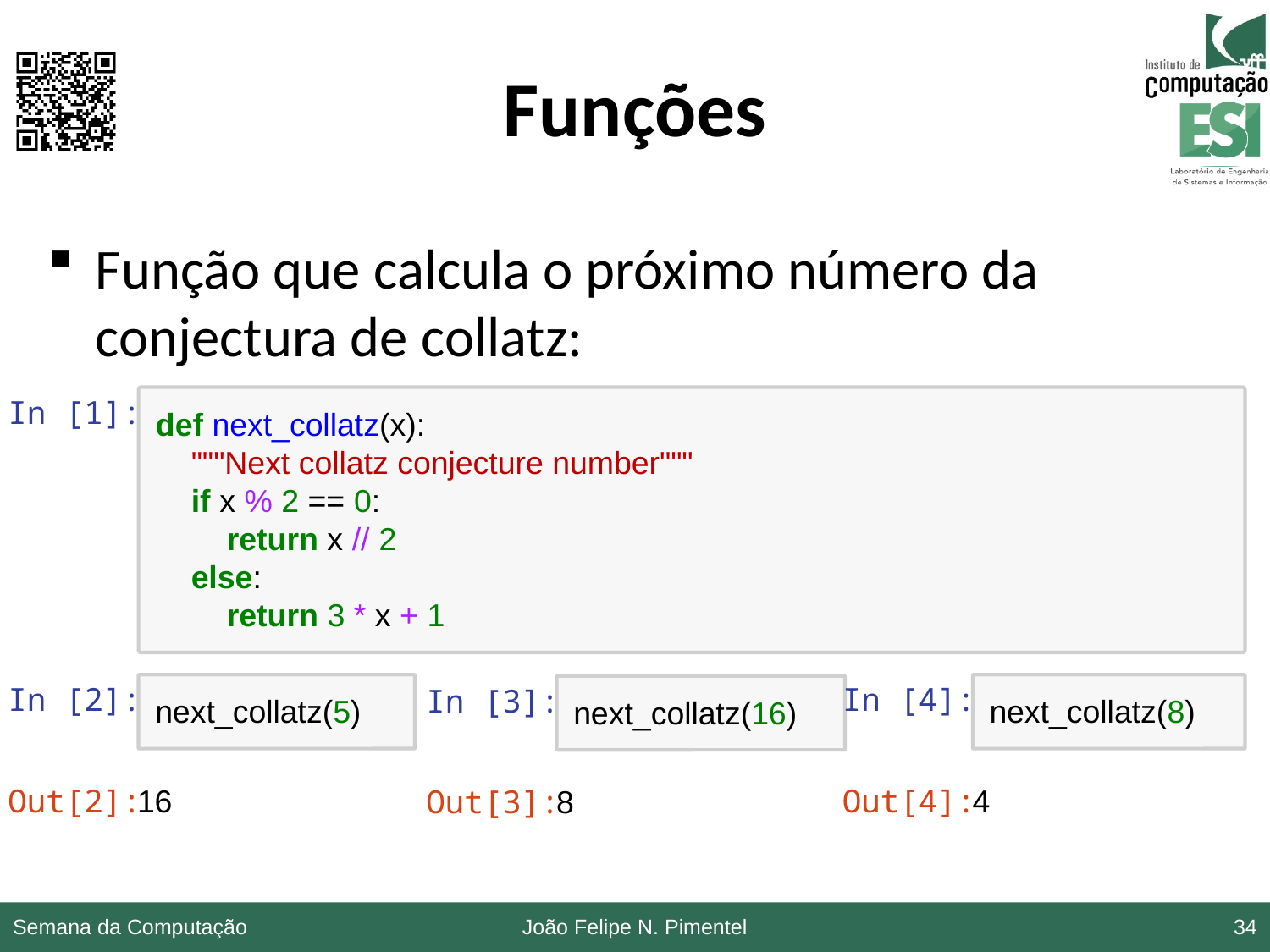

# Funções
Função que calcula o próximo número da conjectura de collatz:
In [1]:
def next_collatz(x):
    """Next collatz conjecture number"""
    if x % 2 == 0:
        return x // 2
    else:
        return 3 * x + 1
In [2]:
In [4]:
next_collatz(5)
next_collatz(8)
In [3]:
next_collatz(16)
Out[2]:
16
Out[4]:
4
Out[3]:
8
Semana da Computação
João Felipe N. Pimentel
34